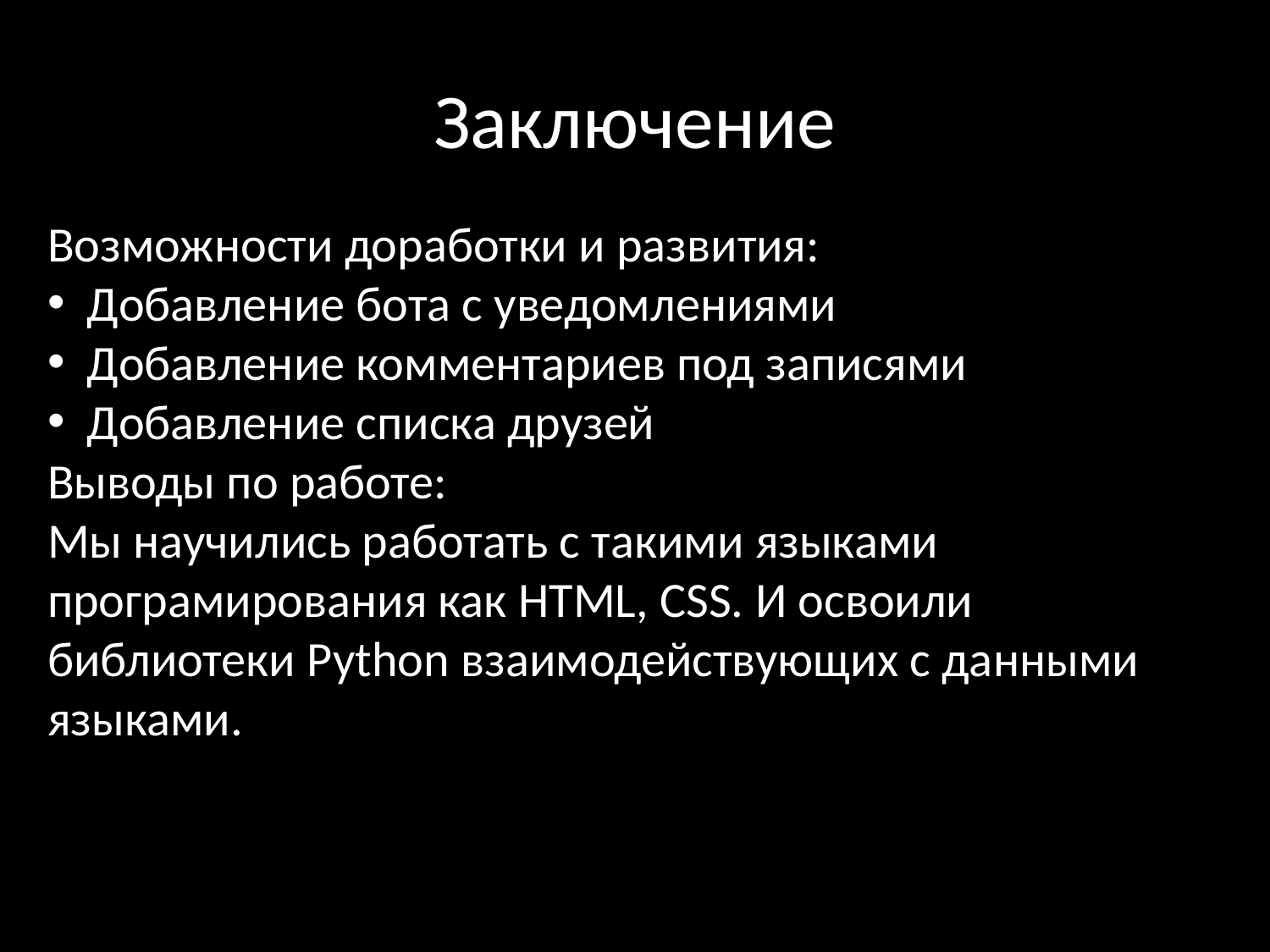

# Заключение
Возможности доработки и развития:
Добавление бота с уведомлениями
Добавление комментариев под записями
Добавление списка друзей
Выводы по работе:
Мы научились работать с такими языками програмирования как HTML, CSS. И освоили библиотеки Python взаимодействующих с данными языками.